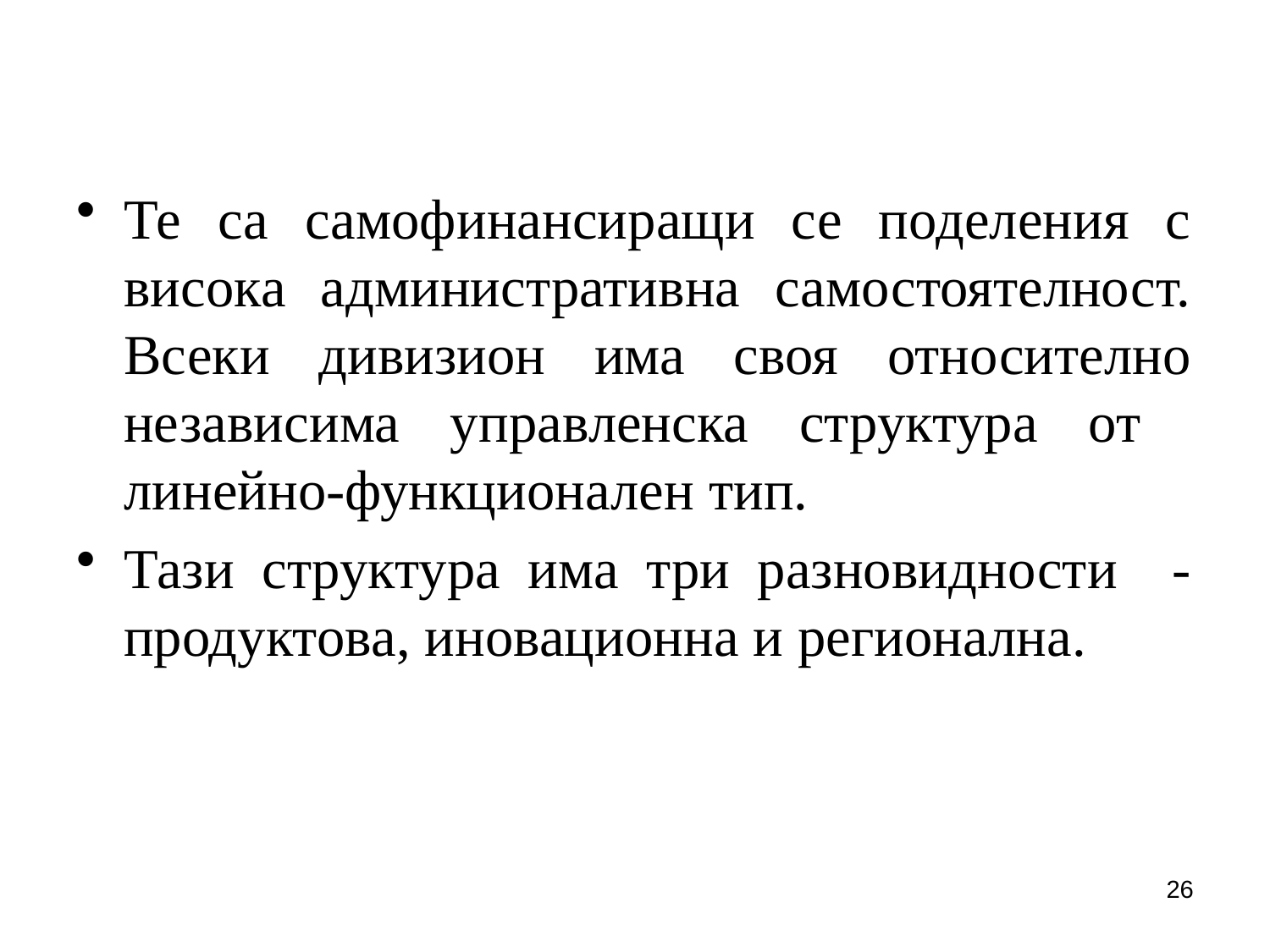

Те са самофинансиращи се поделения с висока административна самостоятелност. Всеки дивизион има своя относително независима управленска структура от  линейно-функционален тип.
Тази структура има три разновидности  - продуктова, иновационна и регионална.
26